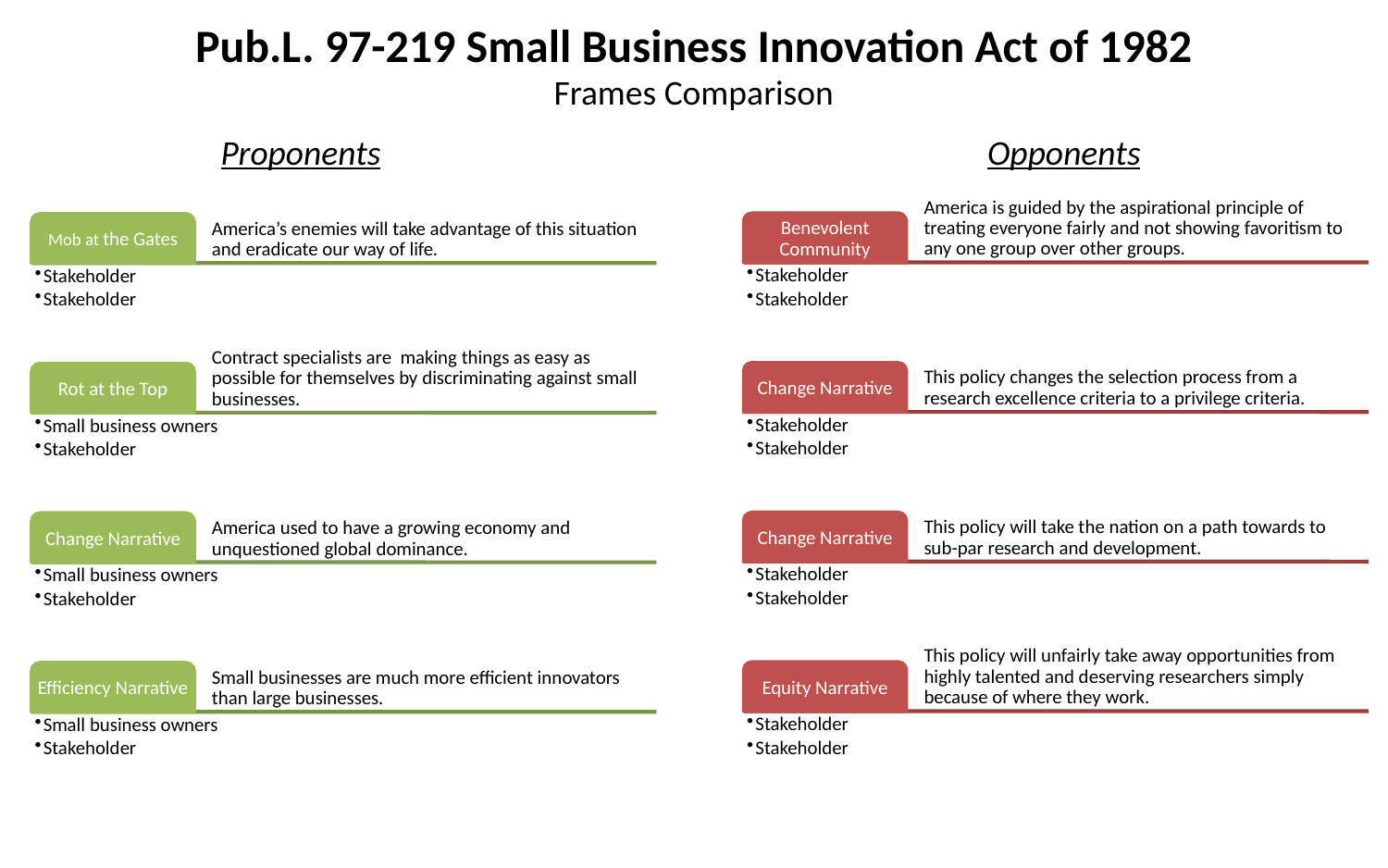

Pub.L. 97-219 Small Business Innovation Act of 1982
Frames Comparison
Proponents
Opponents
America is guided by the aspirational principle of treating everyone fairly and not showing favoritism to any one group over other groups.
Benevolent Community
Stakeholder
Stakeholder
This policy changes the selection process from a research excellence criteria to a privilege criteria.
Change Narrative
Stakeholder
Stakeholder
This policy will take the nation on a path towards to sub-par research and development.
Change Narrative
Stakeholder
Stakeholder
This policy will unfairly take away opportunities from highly talented and deserving researchers simply because of where they work.
Equity Narrative
Stakeholder
Stakeholder
America’s enemies will take advantage of this situation and eradicate our way of life.
Mob at the Gates
Stakeholder
Stakeholder
Contract specialists are  making things as easy as possible for themselves by discriminating against small businesses.
Rot at the Top
Small business owners
Stakeholder
America used to have a growing economy and unquestioned global dominance.
Change Narrative
Small business owners
Stakeholder
Small businesses are much more efficient innovators than large businesses.
Efficiency Narrative
Small business owners
Stakeholder